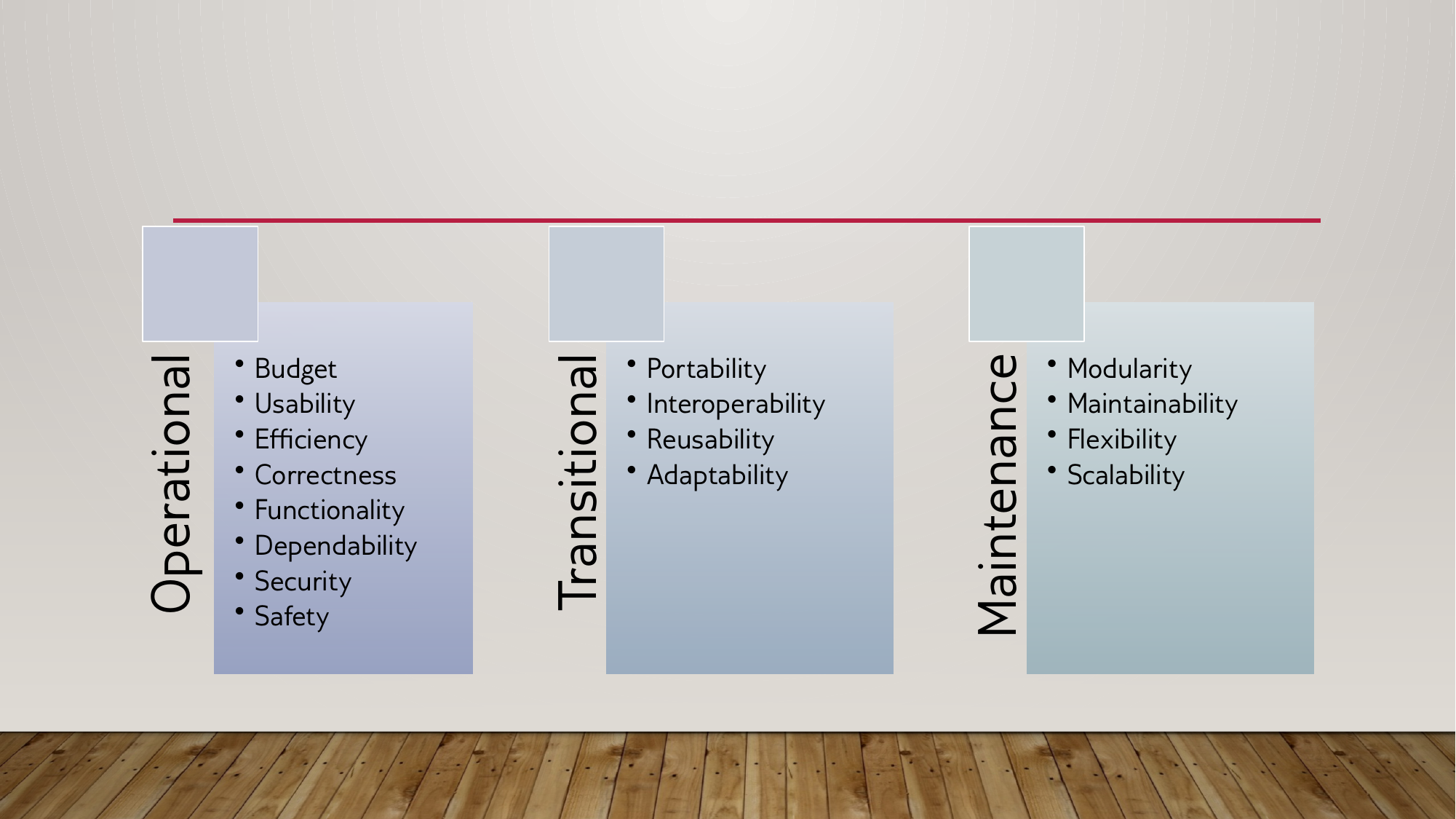

#
Operational
Budget
Usability
Efficiency
Correctness
Functionality
Dependability
Security
Safety
Transitional
Portability
Interoperability
Reusability
Adaptability
Maintenance
Modularity
Maintainability
Flexibility
Scalability